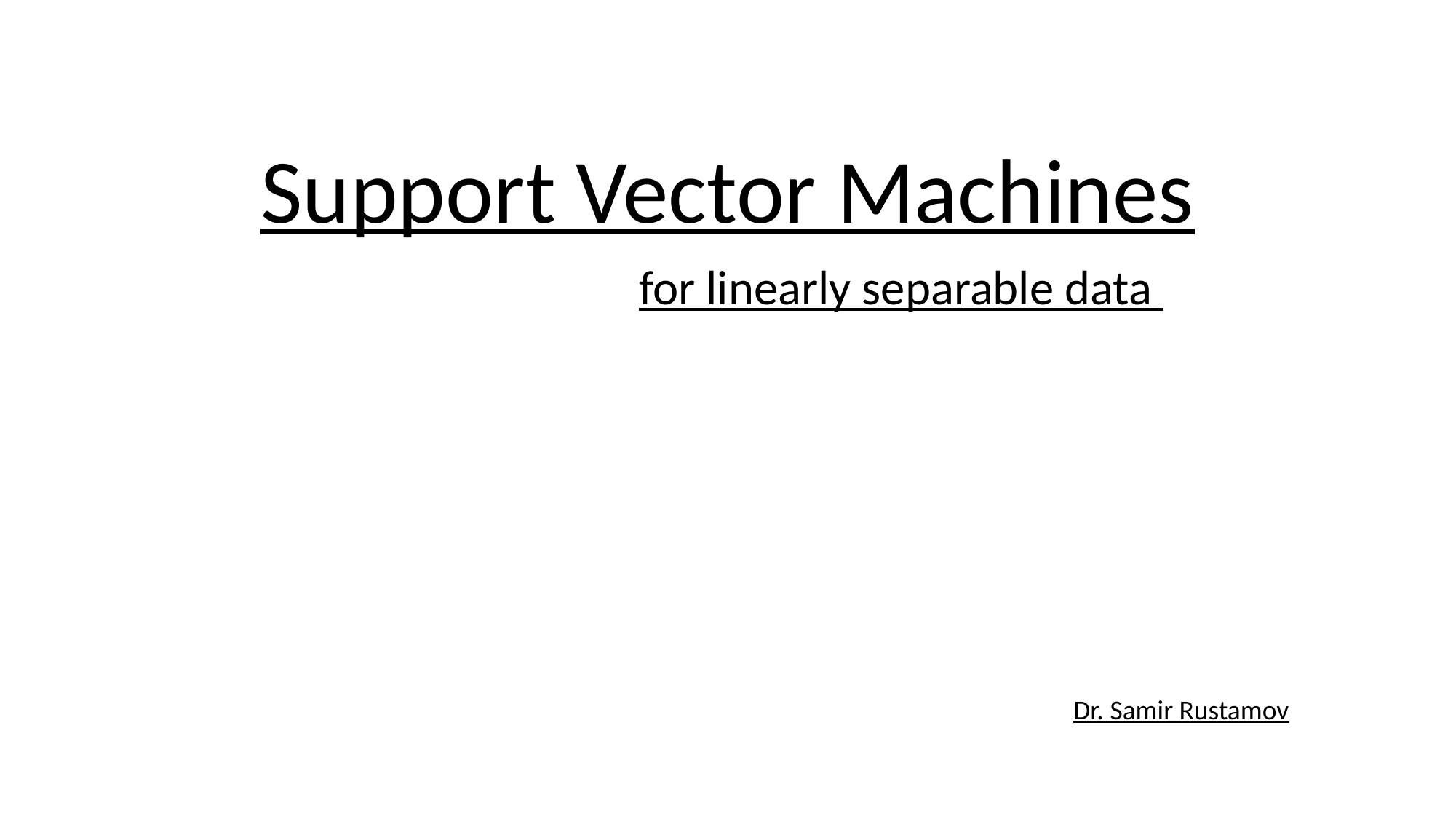

# Support Vector Machines
for linearly separable data
Dr. Samir Rustamov